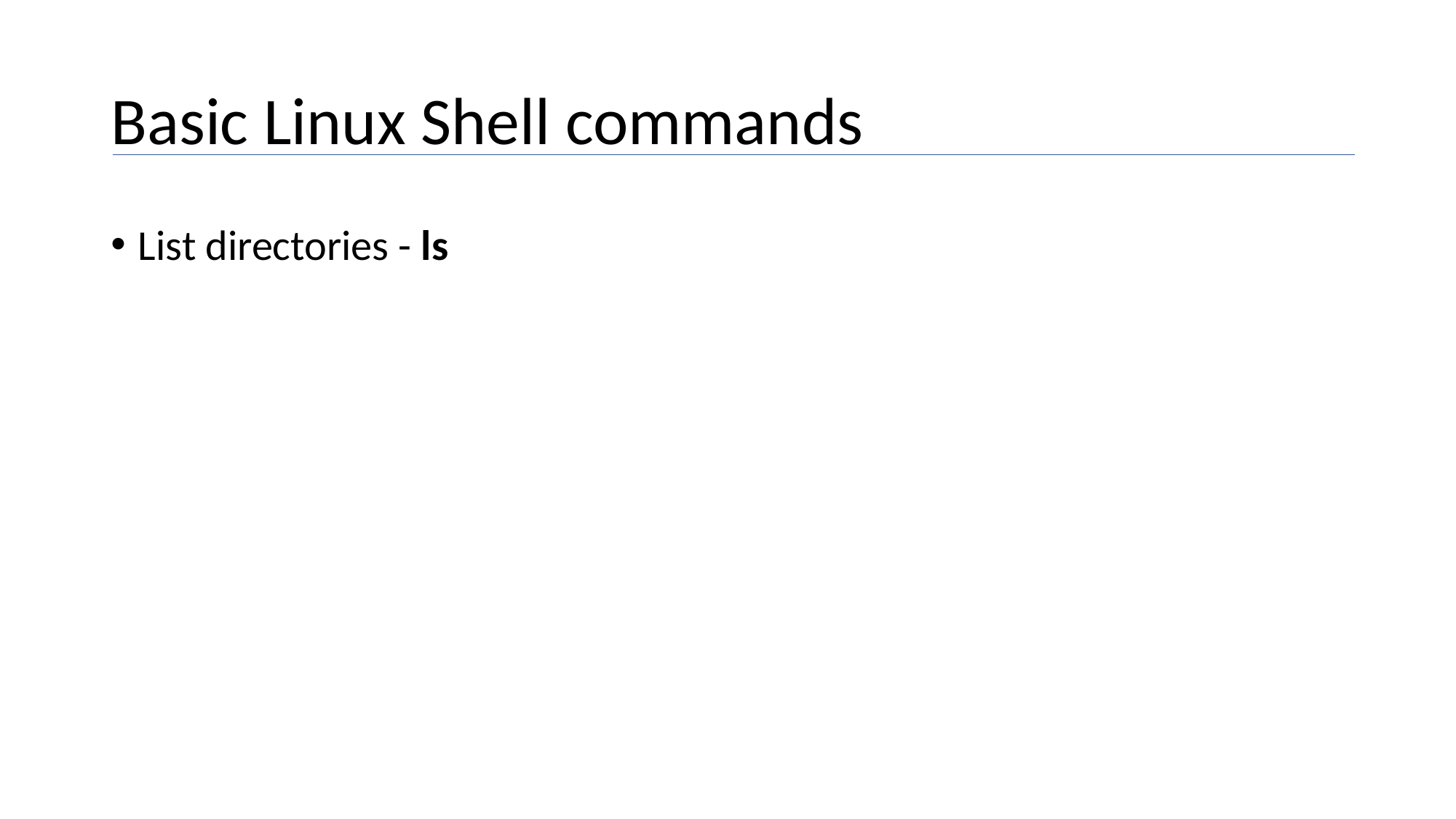

# Basic Linux Shell commands
List directories - ls